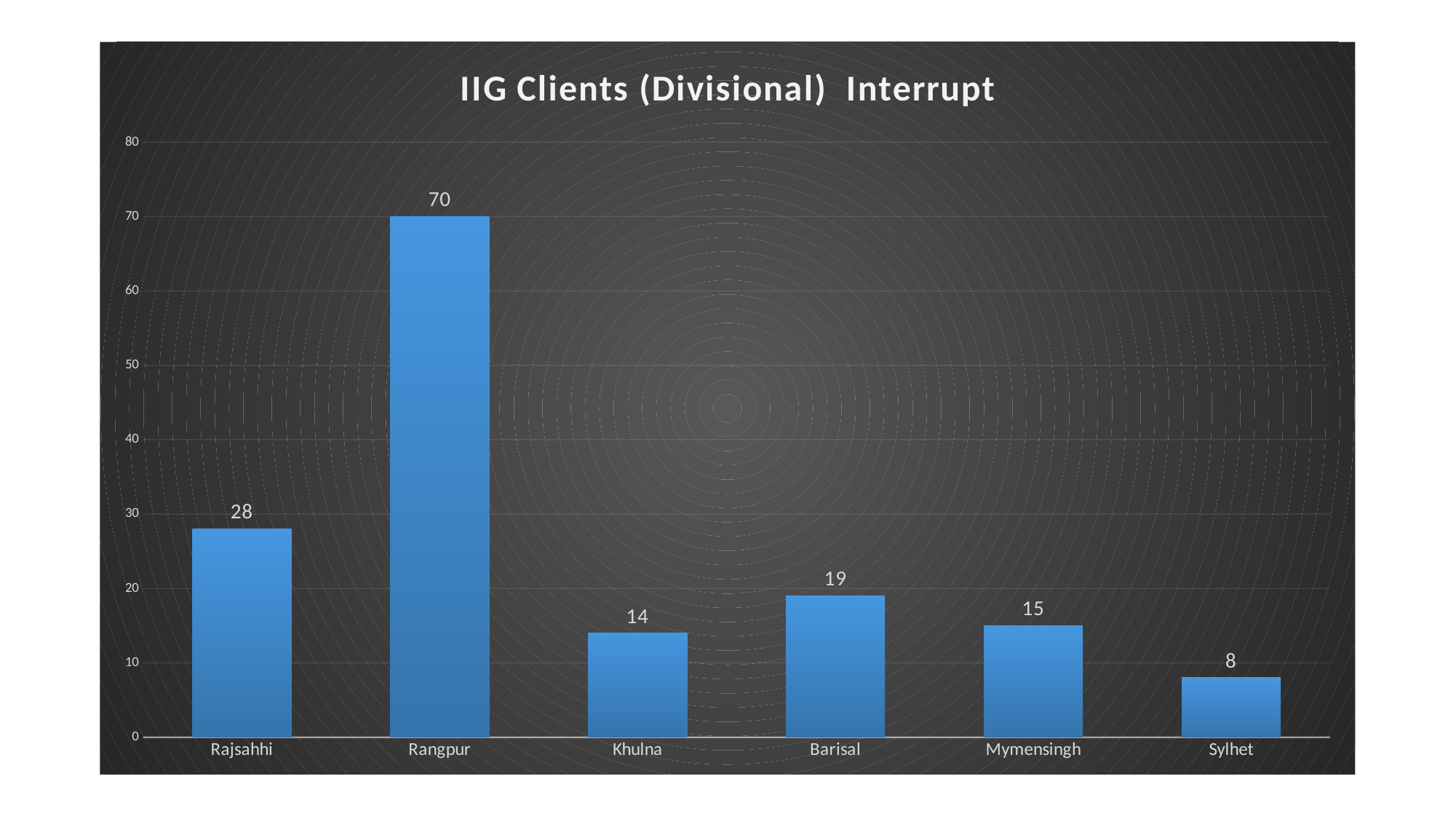

### Chart: IIG Clients (Divisional)  Interrupt

| Category | Interrupt |
|---|---|
| Rajsahhi | 28.0 |
| Rangpur | 70.0 |
| Khulna | 14.0 |
| Barisal | 19.0 |
| Mymensingh | 15.0 |
| Sylhet | 8.0 |